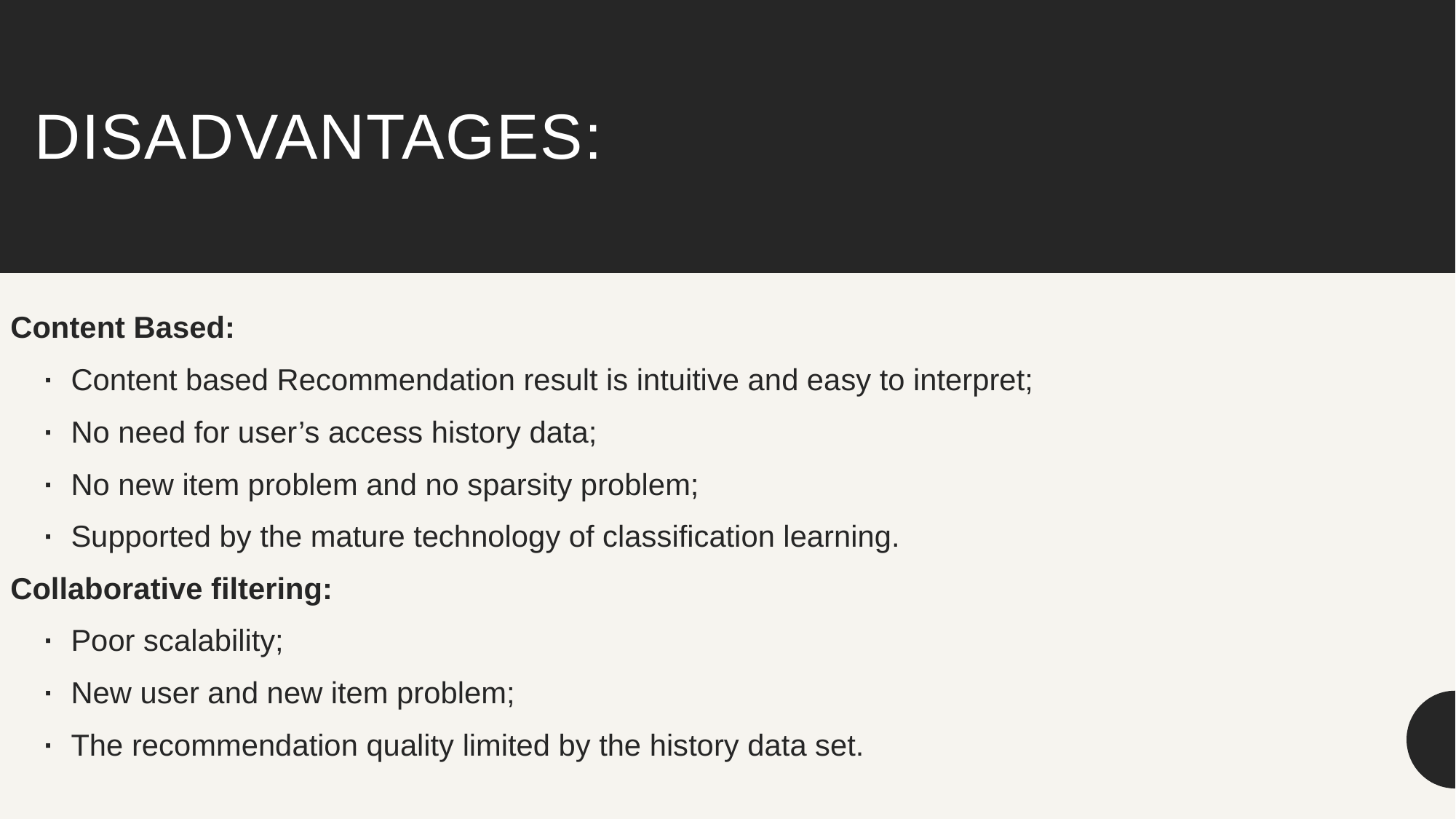

# DISADVANTAGES:
Content Based:
    ·  Content based Recommendation result is intuitive and easy to interpret;
    ·  No need for user’s access history data;
    ·  No new item problem and no sparsity problem;
    ·  Supported by the mature technology of classification learning.
Collaborative filtering:
    ·  Poor scalability;
    ·  New user and new item problem;
    ·  The recommendation quality limited by the history data set.